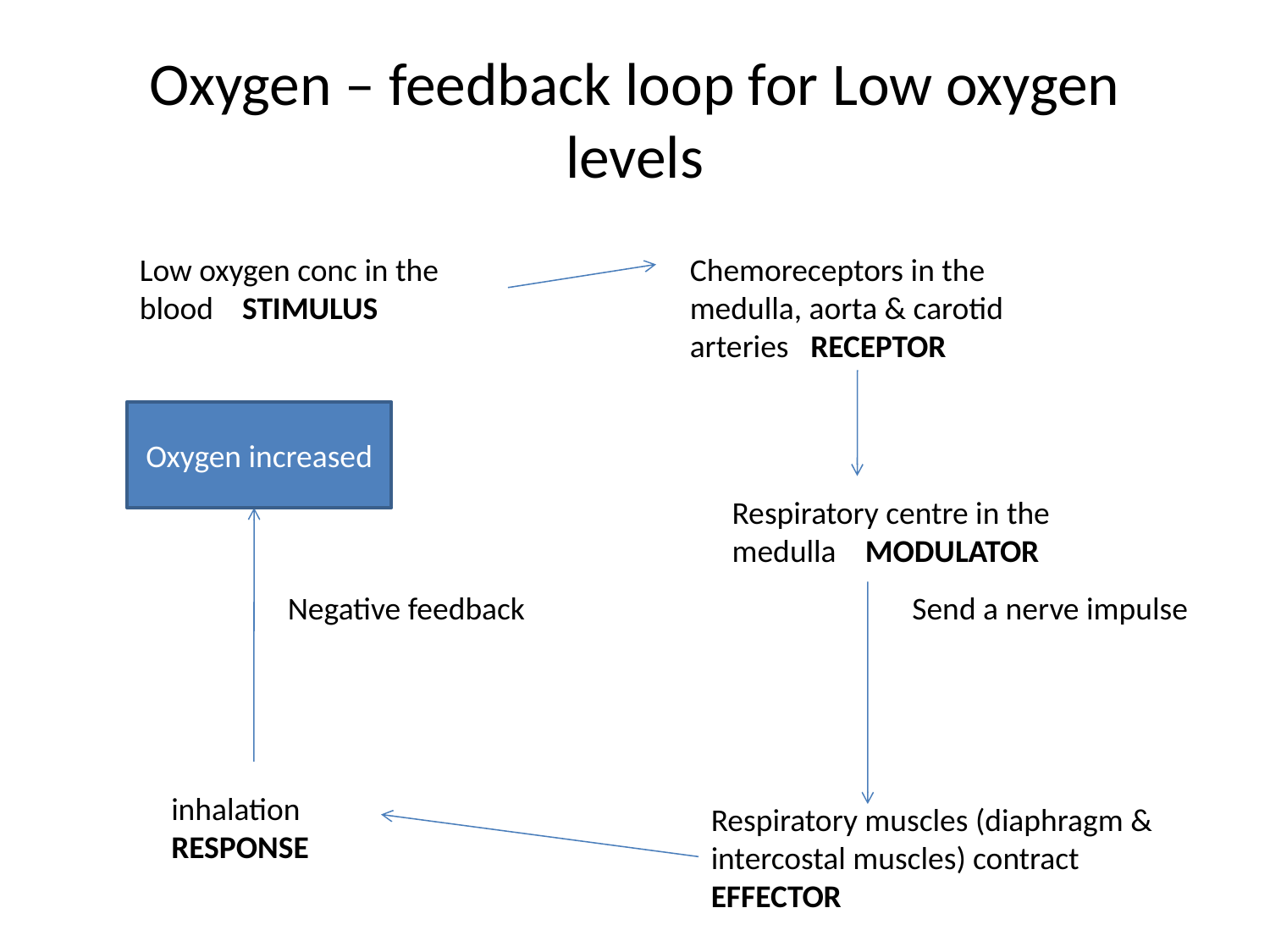

# Oxygen – feedback loop for Low oxygen levels
Low oxygen conc in the blood    STIMULUS
Chemoreceptors in the medulla, aorta & carotid arteries   RECEPTOR
Oxygen increased
Respiratory centre in the medulla    MODULATOR
Negative feedback
Send a nerve impulse
inhalation    RESPONSE
Respiratory muscles (diaphragm & intercostal muscles) contract      EFFECTOR